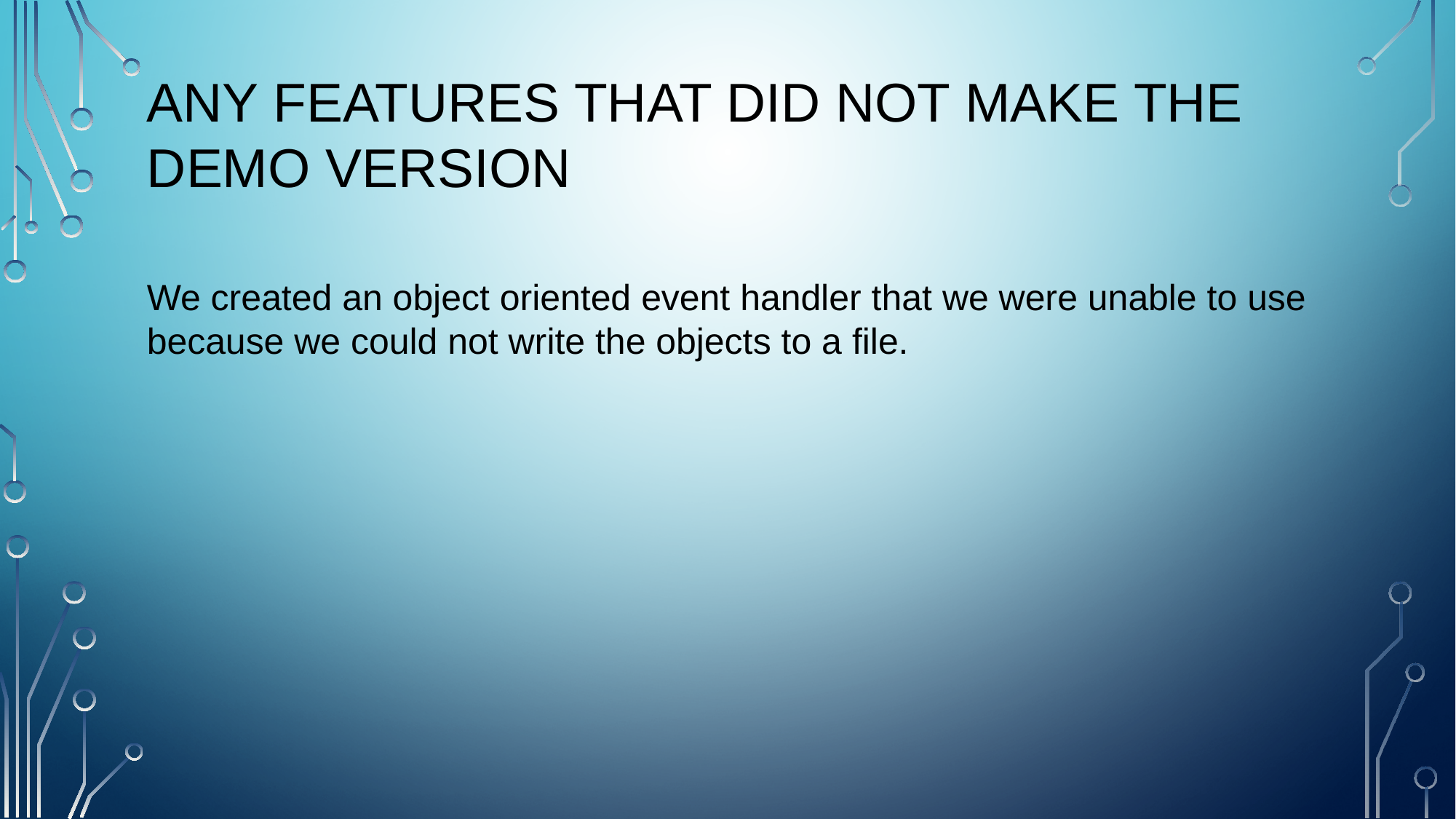

Any features that did not make the demo version

We created an object oriented event handler that we were unable to use because we could not write the objects to a file.